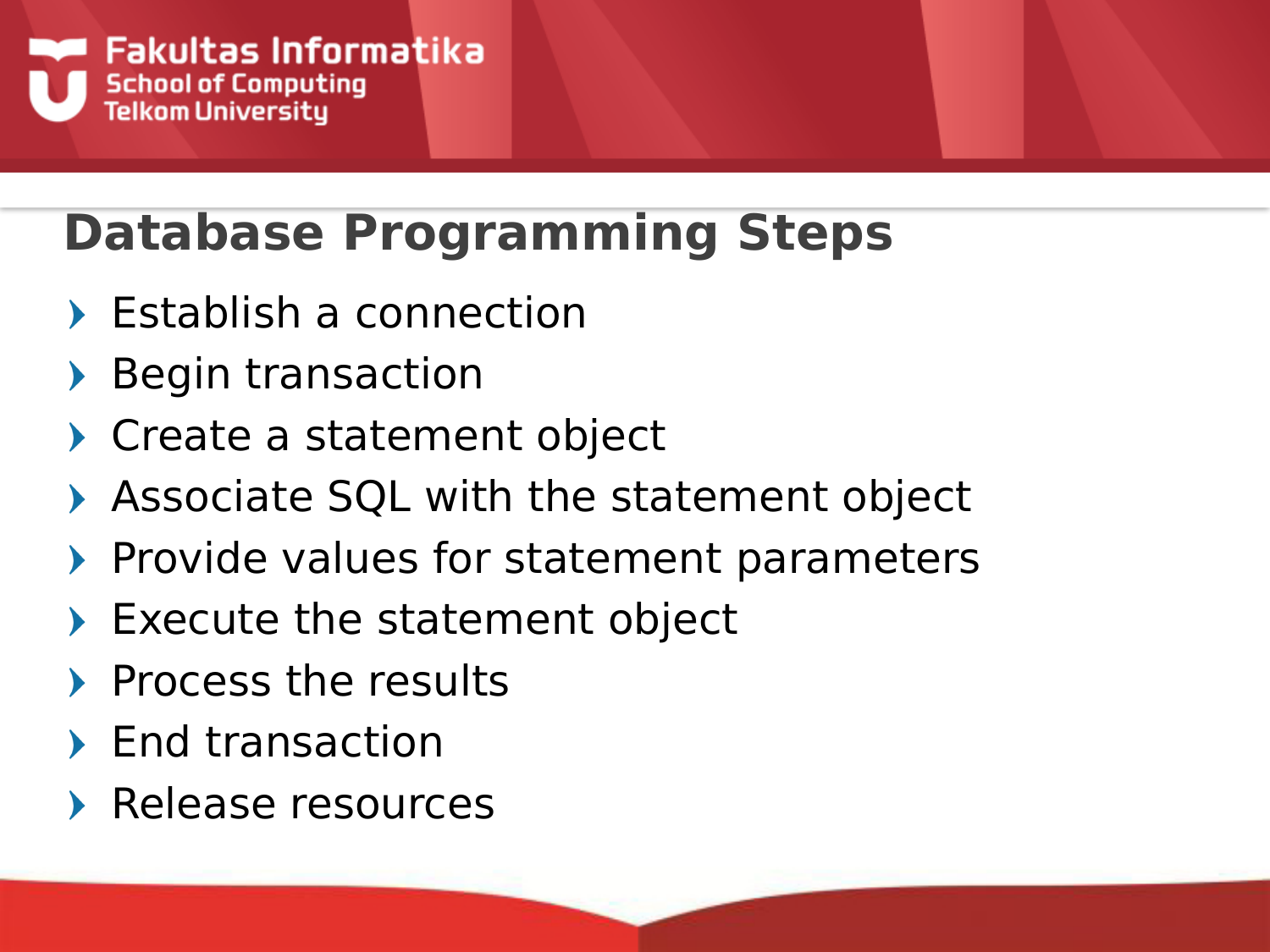

# Database Programming Steps
Establish a connection
Begin transaction
Create a statement object
Associate SQL with the statement object
Provide values for statement parameters
Execute the statement object
Process the results
End transaction
Release resources